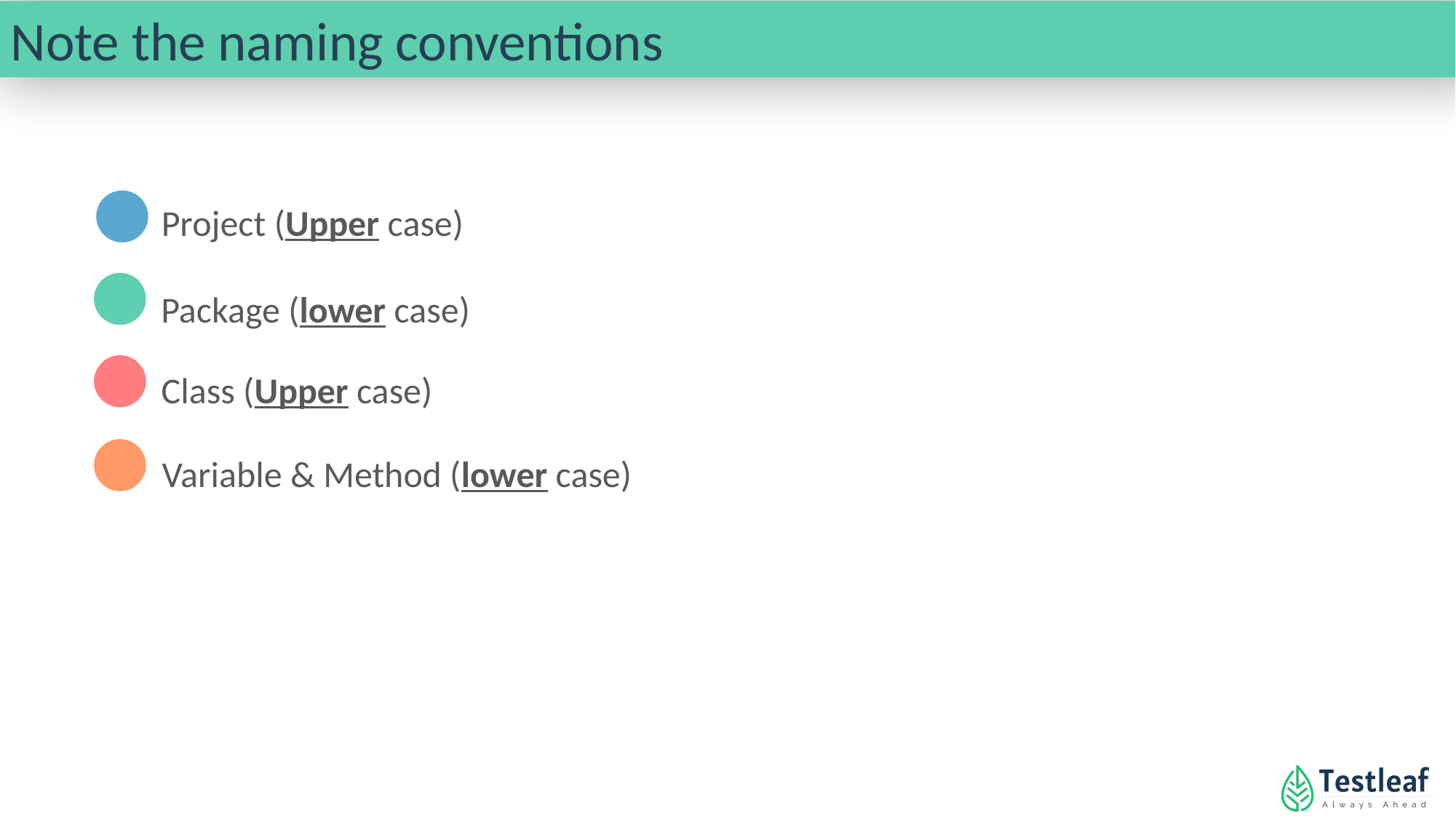

Note the naming conventions

Project (Upper case)

Package (lower case)

Class (Upper case)

Variable & Method (lower case)